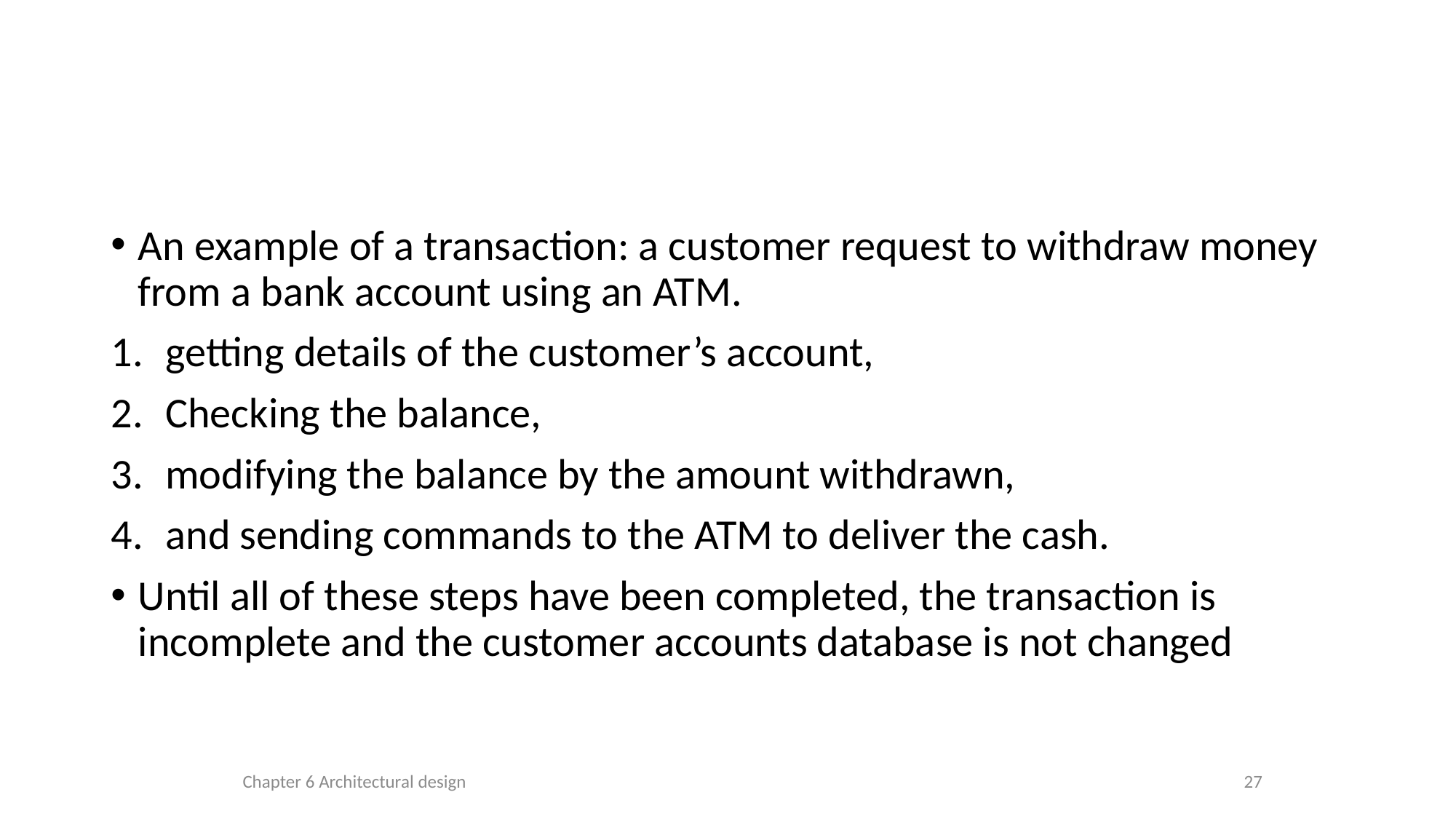

#
An example of a transaction: a customer request to withdraw money from a bank account using an ATM.
getting details of the customer’s account,
Checking the balance,
modifying the balance by the amount withdrawn,
and sending commands to the ATM to deliver the cash.
Until all of these steps have been completed, the transaction is incomplete and the customer accounts database is not changed
Chapter 6 Architectural design
27